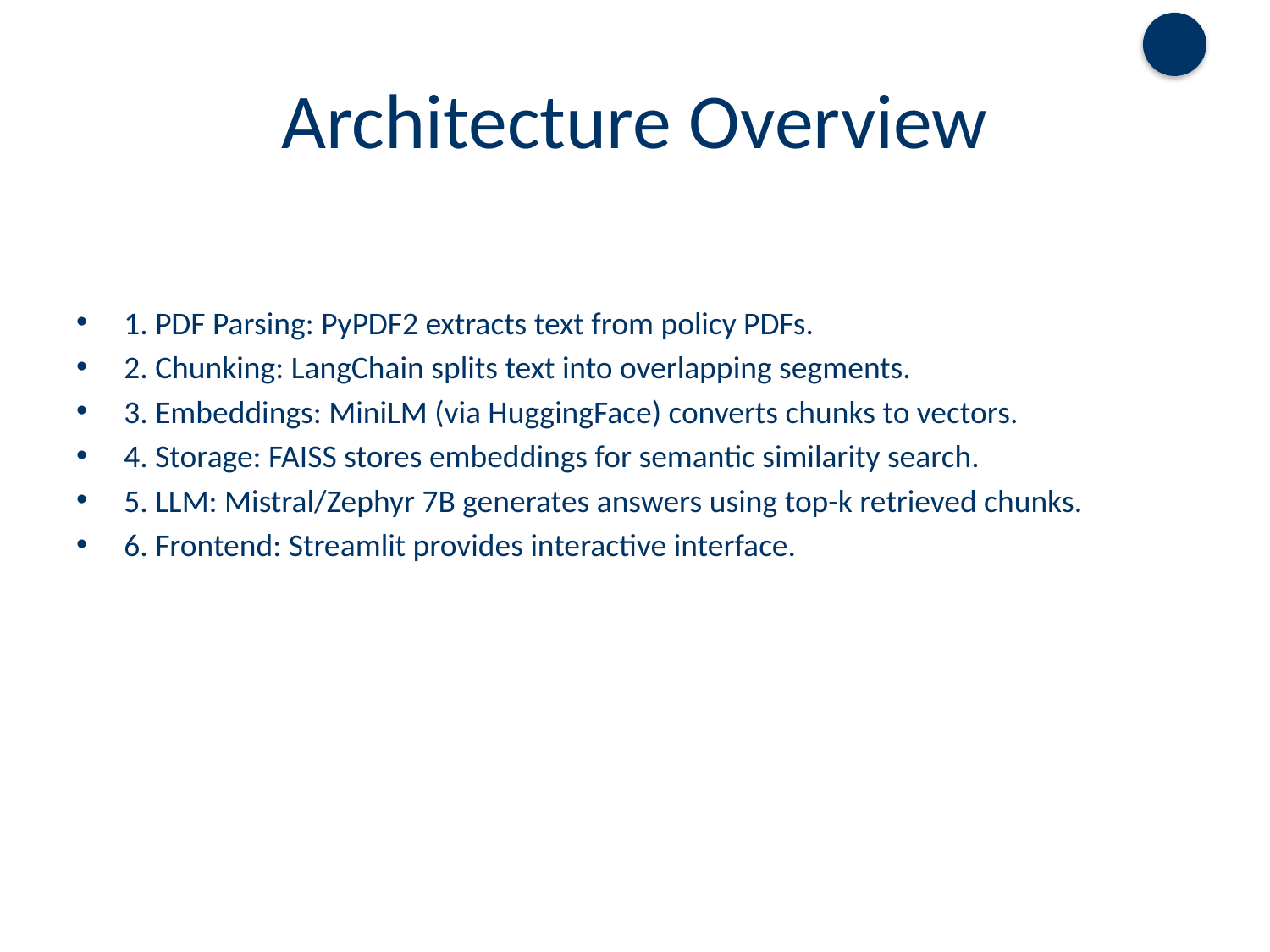

# Architecture Overview

1. PDF Parsing: PyPDF2 extracts text from policy PDFs.
2. Chunking: LangChain splits text into overlapping segments.
3. Embeddings: MiniLM (via HuggingFace) converts chunks to vectors.
4. Storage: FAISS stores embeddings for semantic similarity search.
5. LLM: Mistral/Zephyr 7B generates answers using top-k retrieved chunks.
6. Frontend: Streamlit provides interactive interface.